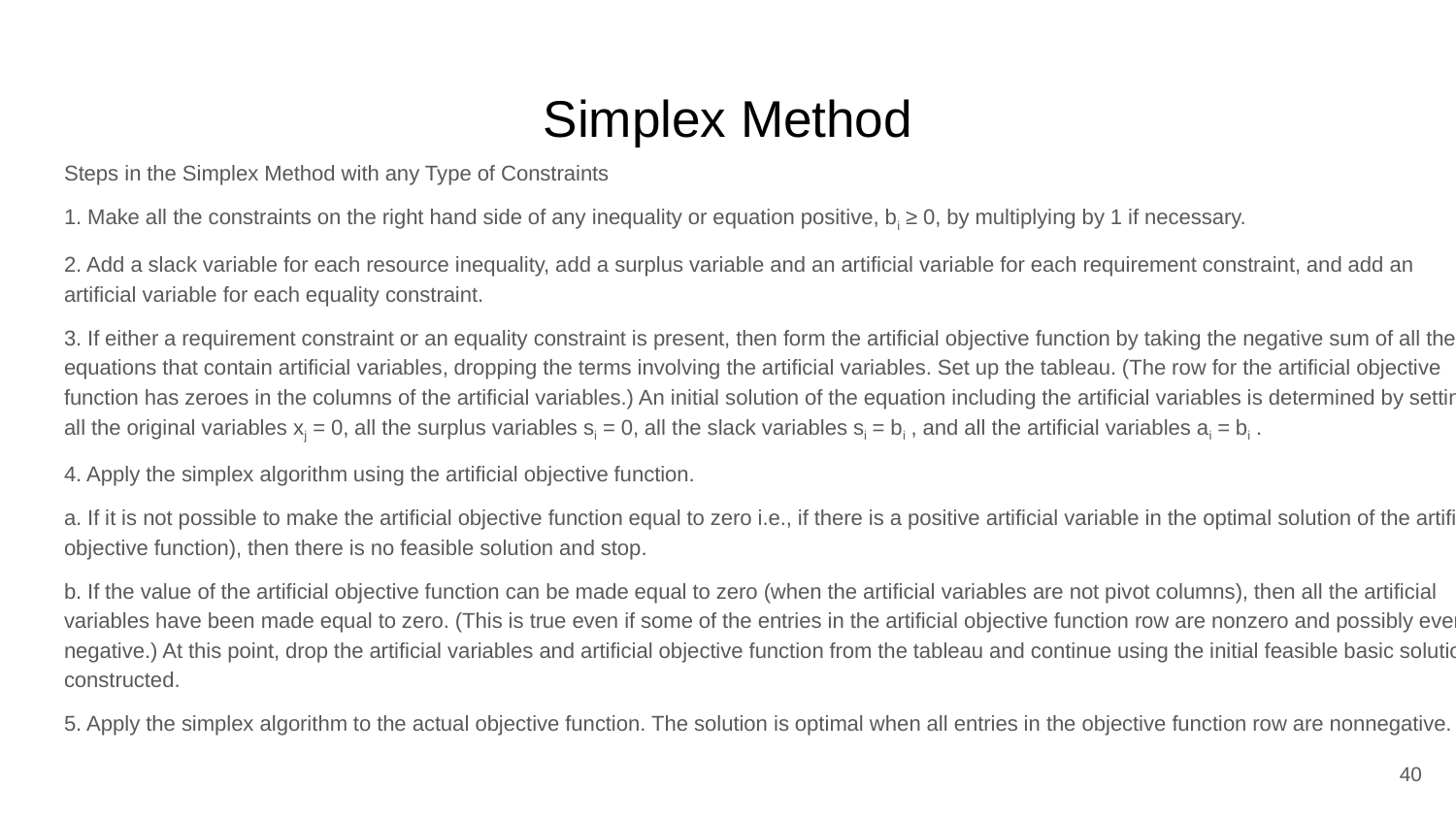

# Simplex Method
Steps in the Simplex Method with any Type of Constraints
1. Make all the constraints on the right hand side of any inequality or equation positive, bi ≥ 0, by multiplying by 1 if necessary.
2. Add a slack variable for each resource inequality, add a surplus variable and an artificial variable for each requirement constraint, and add an artificial variable for each equality constraint.
3. If either a requirement constraint or an equality constraint is present, then form the artificial objective function by taking the negative sum of all the equations that contain artificial variables, dropping the terms involving the artificial variables. Set up the tableau. (The row for the artificial objective function has zeroes in the columns of the artificial variables.) An initial solution of the equation including the artificial variables is determined by setting all the original variables xj = 0, all the surplus variables si = 0, all the slack variables si = bi , and all the artificial variables ai = bi .
4. Apply the simplex algorithm using the artificial objective function.
a. If it is not possible to make the artificial objective function equal to zero i.e., if there is a positive artificial variable in the optimal solution of the artificial objective function), then there is no feasible solution and stop.
b. If the value of the artificial objective function can be made equal to zero (when the artificial variables are not pivot columns), then all the artificial variables have been made equal to zero. (This is true even if some of the entries in the artificial objective function row are nonzero and possibly even negative.) At this point, drop the artificial variables and artificial objective function from the tableau and continue using the initial feasible basic solution constructed.
5. Apply the simplex algorithm to the actual objective function. The solution is optimal when all entries in the objective function row are nonnegative.
40